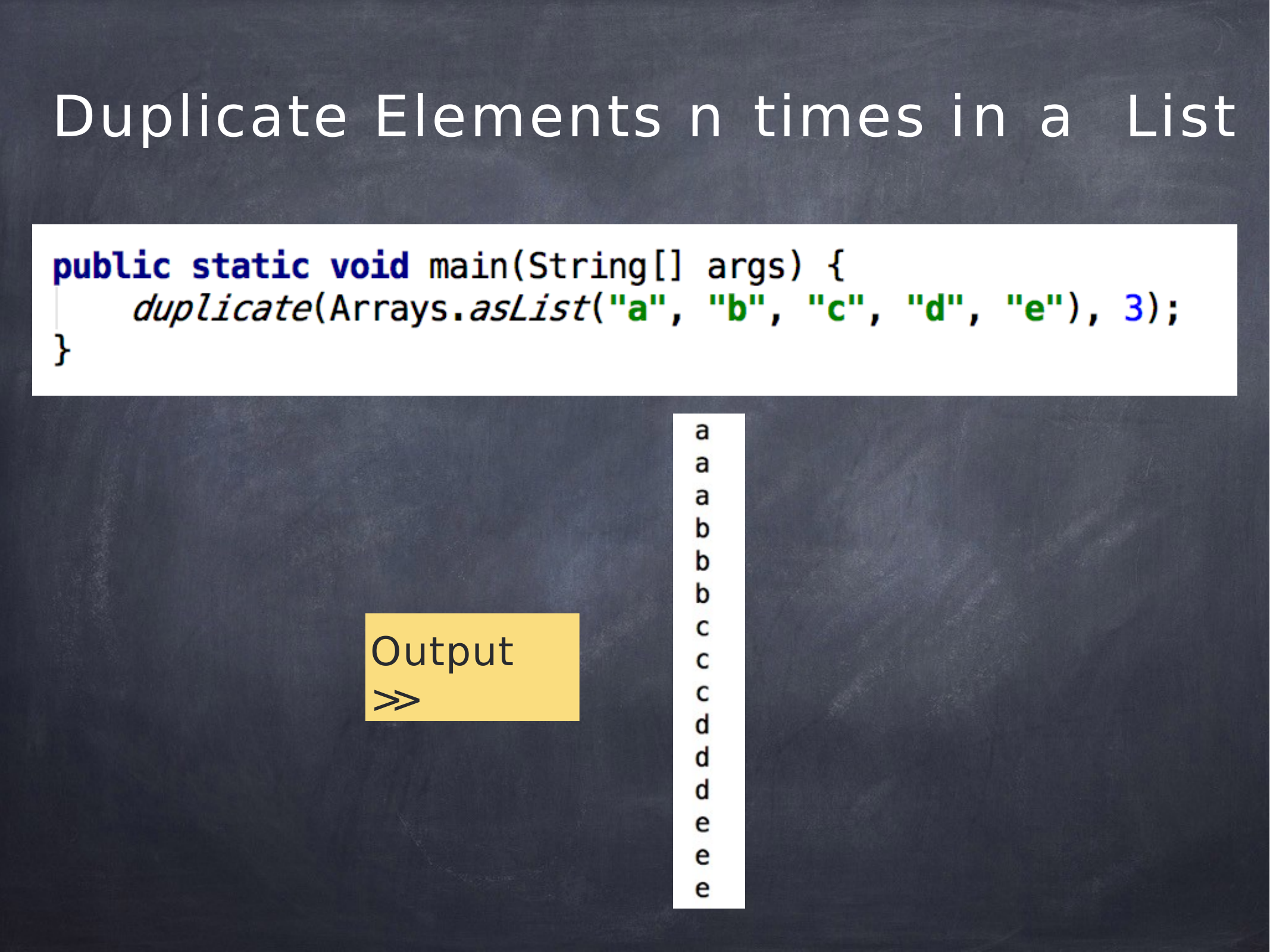

# Duplicate Elements n times in a List

Output >>